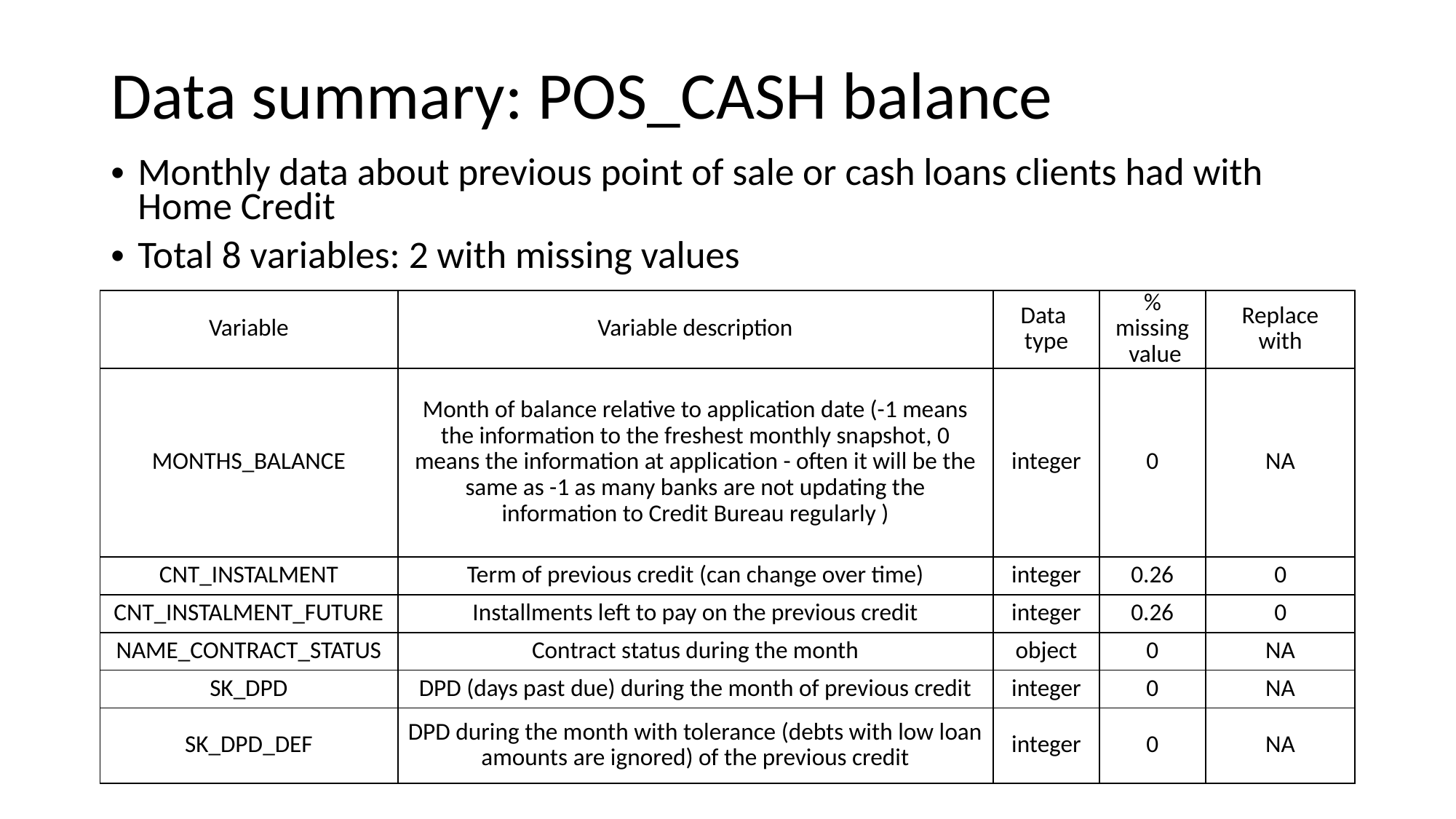

# Data summary: POS_CASH balance
Monthly data about previous point of sale or cash loans clients had with Home Credit
Total 8 variables: 2 with missing values
| Variable | Variable description | Data type | % missing value | Replace with |
| --- | --- | --- | --- | --- |
| MONTHS\_BALANCE | Month of balance relative to application date (-1 means the information to the freshest monthly snapshot, 0 means the information at application - often it will be the same as -1 as many banks are not updating the information to Credit Bureau regularly ) | integer | 0 | NA |
| CNT\_INSTALMENT | Term of previous credit (can change over time) | integer | 0.26 | 0 |
| CNT\_INSTALMENT\_FUTURE | Installments left to pay on the previous credit | integer | 0.26 | 0 |
| NAME\_CONTRACT\_STATUS | Contract status during the month | object | 0 | NA |
| SK\_DPD | DPD (days past due) during the month of previous credit | integer | 0 | NA |
| SK\_DPD\_DEF | DPD during the month with tolerance (debts with low loan amounts are ignored) of the previous credit | integer | 0 | NA |